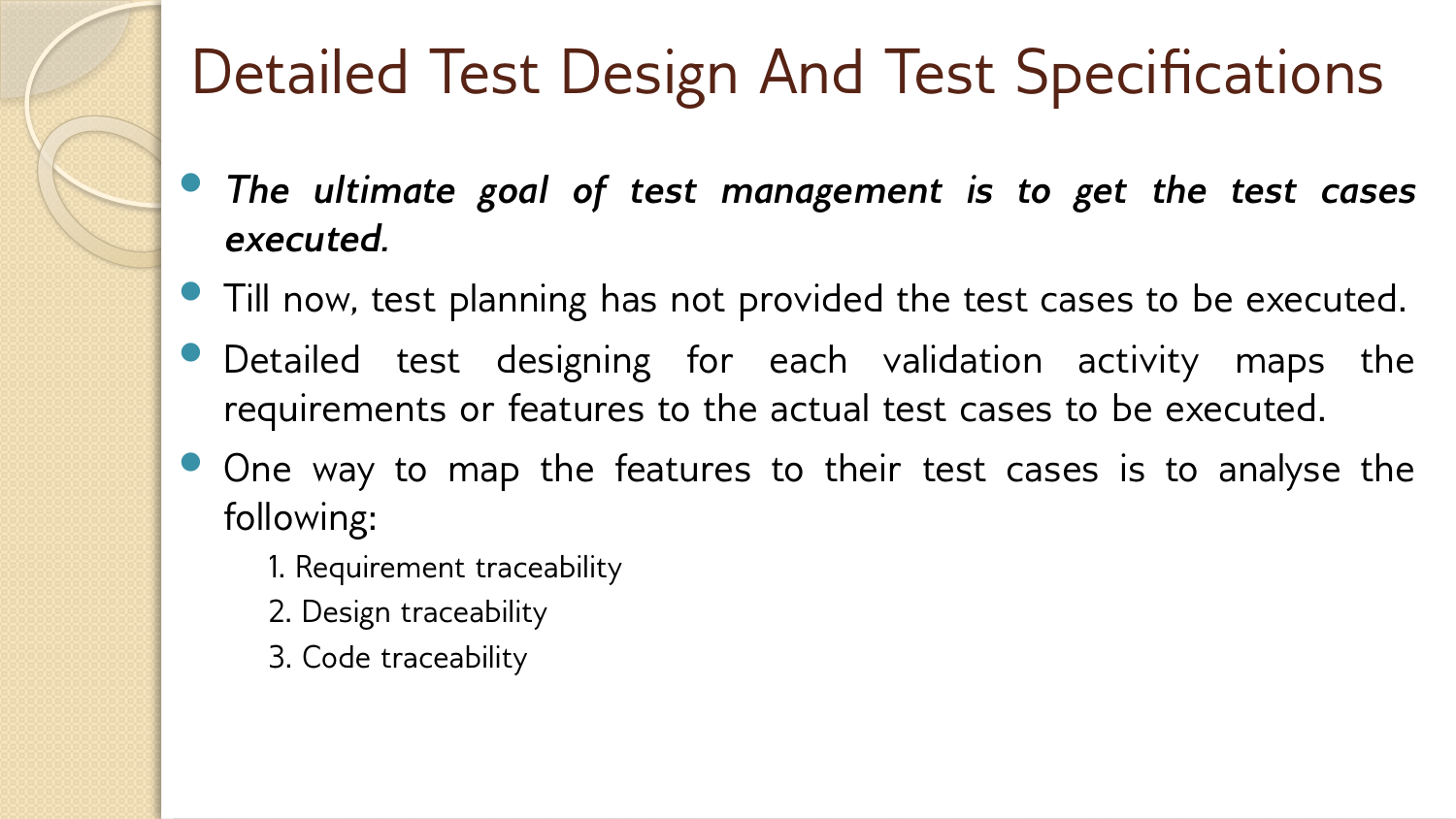

# Detailed Test Design And Test Specifications
The ultimate goal of test management is to get the test cases executed.
Till now, test planning has not provided the test cases to be executed.
Detailed test designing for each validation activity maps the requirements or features to the actual test cases to be executed.
One way to map the features to their test cases is to analyse the following:
1. Requirement traceability
2. Design traceability
3. Code traceability